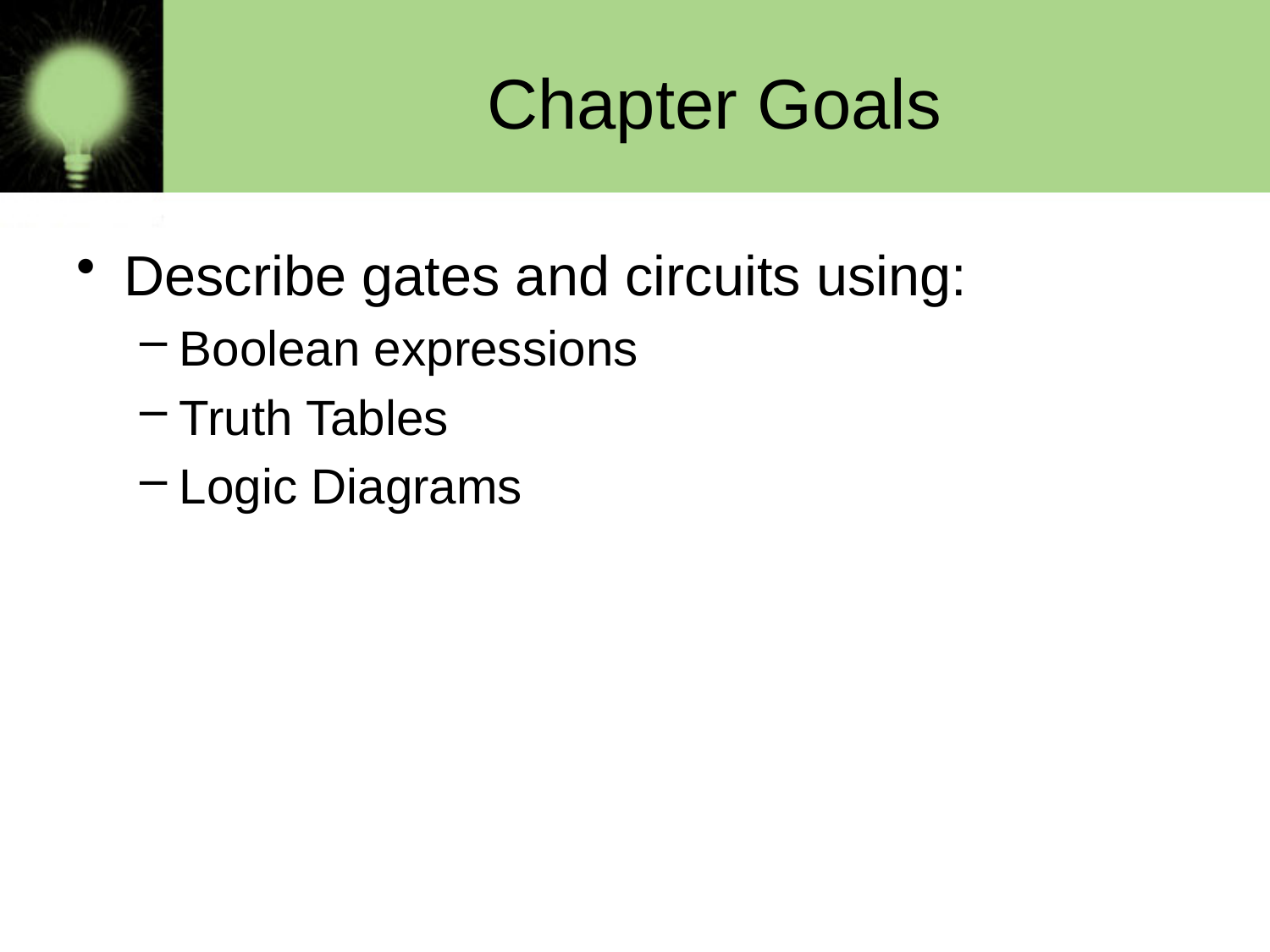

# Chapter Goals
Describe gates and circuits using:
Boolean expressions
Truth Tables
Logic Diagrams